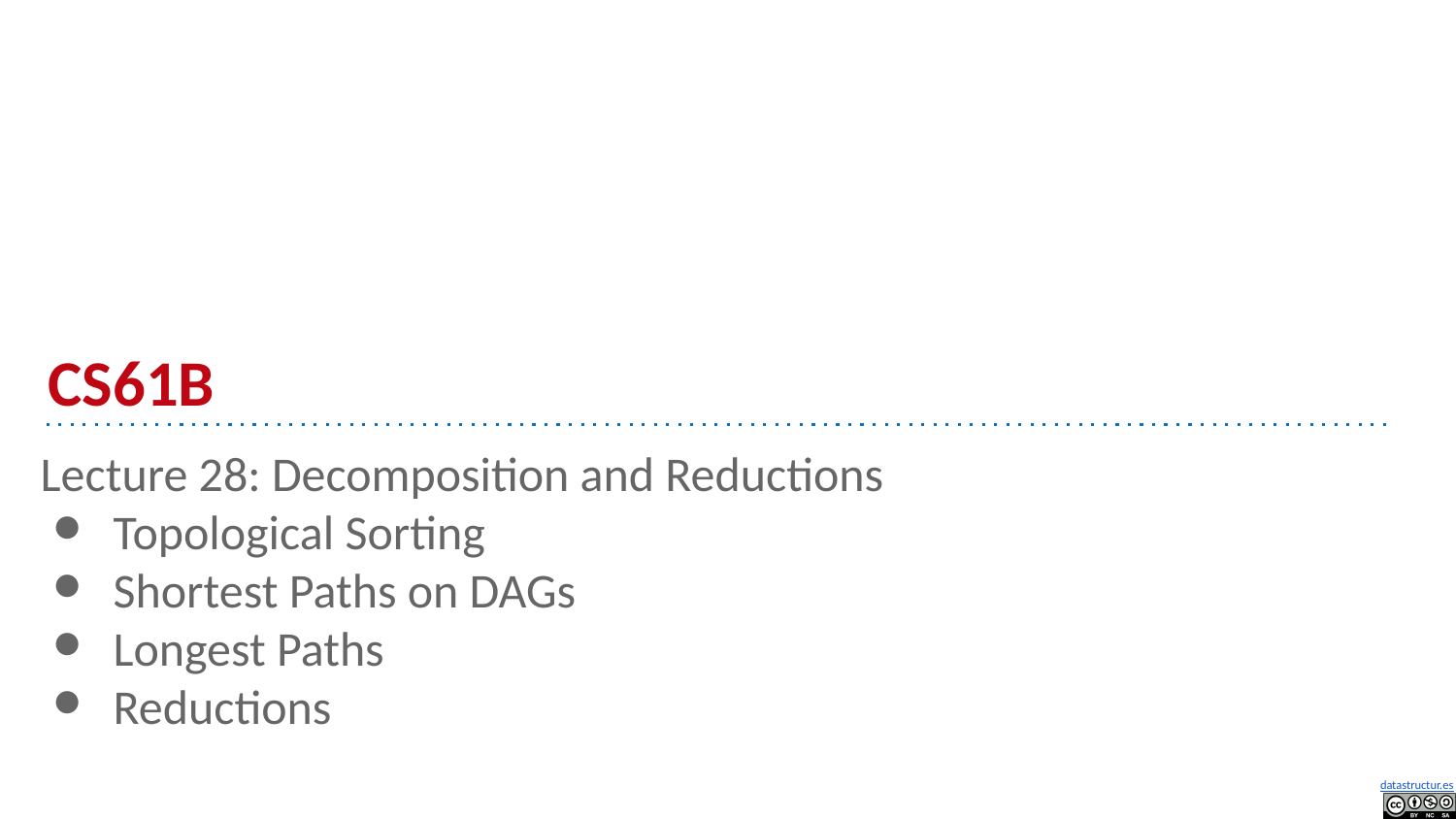

# CS61B
Lecture 28: Decomposition and Reductions
Topological Sorting
Shortest Paths on DAGs
Longest Paths
Reductions